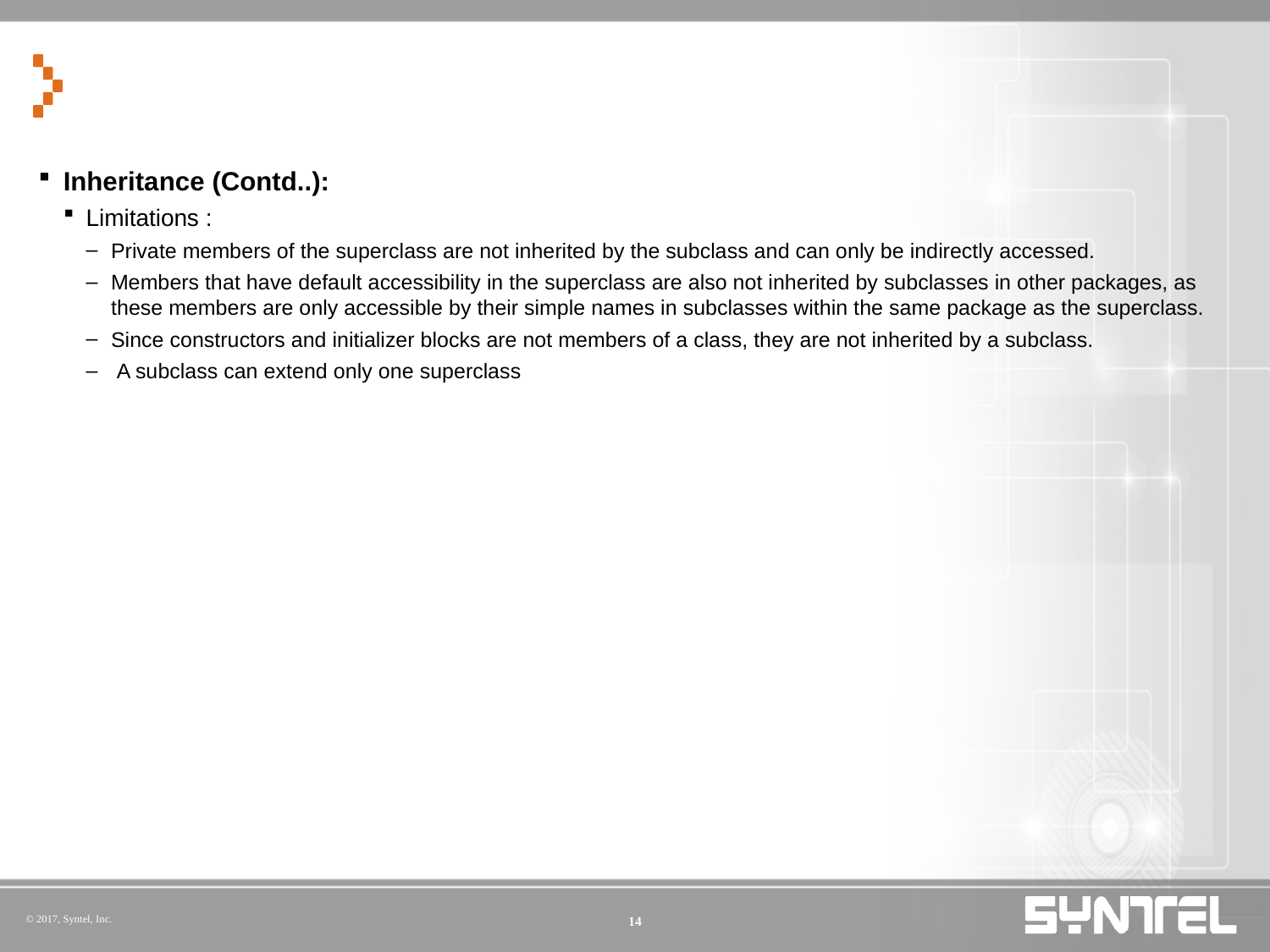

#
Inheritance (Contd..):
Limitations :
Private members of the superclass are not inherited by the subclass and can only be indirectly accessed.
Members that have default accessibility in the superclass are also not inherited by subclasses in other packages, as these members are only accessible by their simple names in subclasses within the same package as the superclass.
Since constructors and initializer blocks are not members of a class, they are not inherited by a subclass.
 A subclass can extend only one superclass